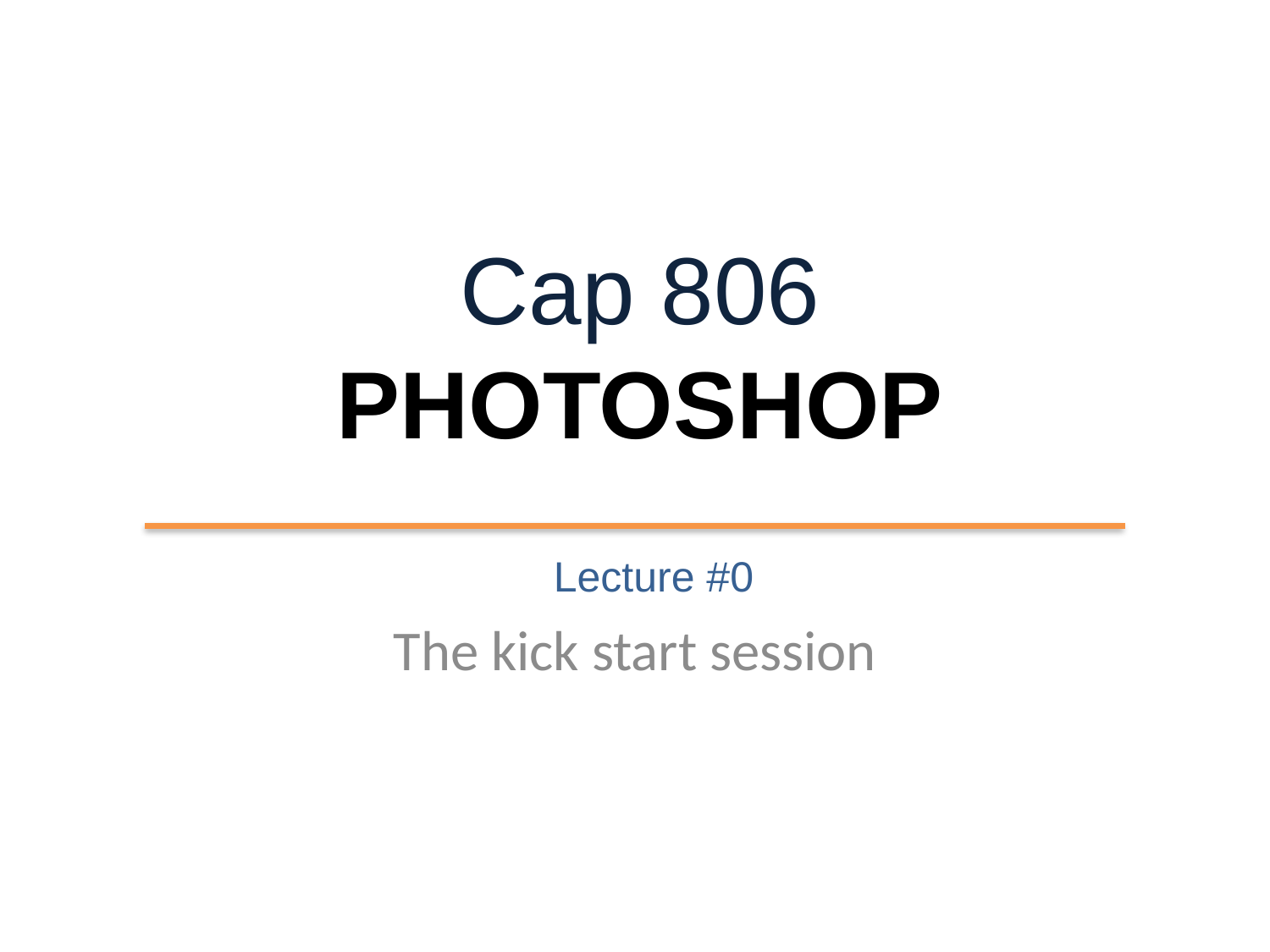

# Cap 806 PHOTOSHOP
Lecture #0
The kick start session